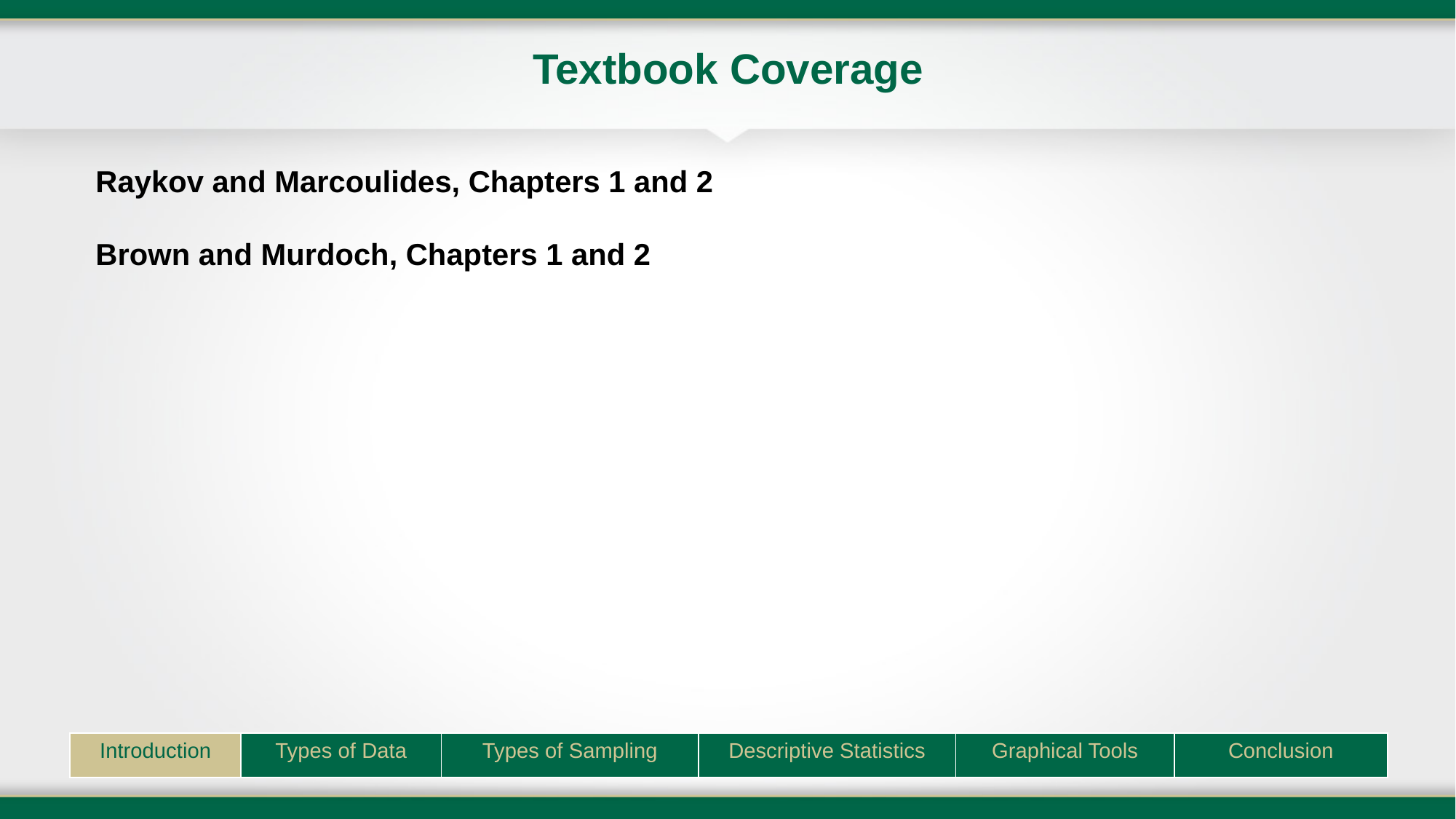

# Textbook Coverage
Raykov and Marcoulides, Chapters 1 and 2
Brown and Murdoch, Chapters 1 and 2

| Introduction | Types of Data | Types of Sampling | Descriptive Statistics | Graphical Tools | Conclusion |
| --- | --- | --- | --- | --- | --- |